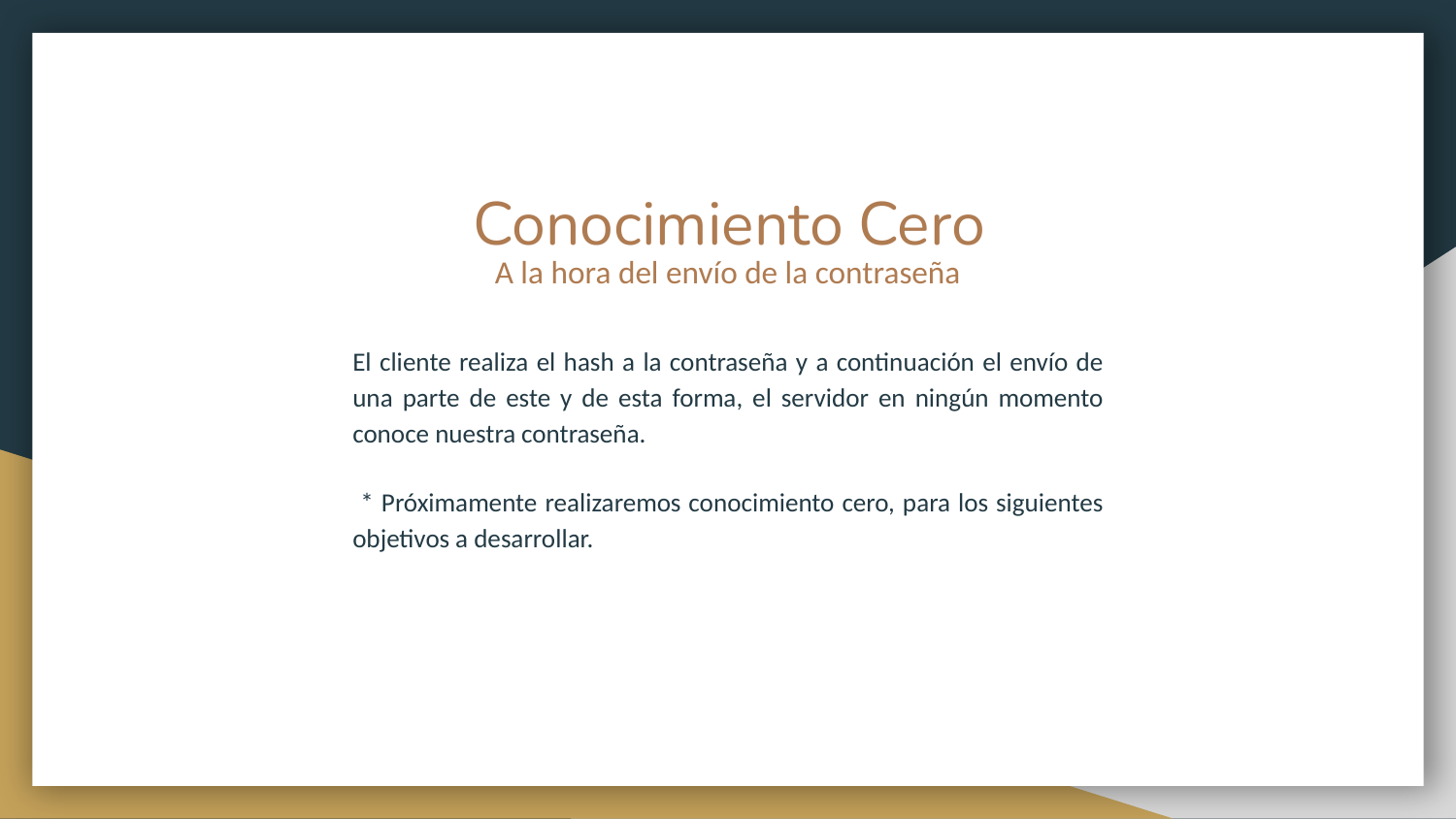

# Conocimiento Cero

A la hora del envío de la contraseña

El cliente realiza el hash a la contraseña y a continuación el envío de una parte de este y de esta forma, el servidor en ningún momento conoce nuestra contraseña.
 * Próximamente realizaremos conocimiento cero, para los siguientes objetivos a desarrollar.